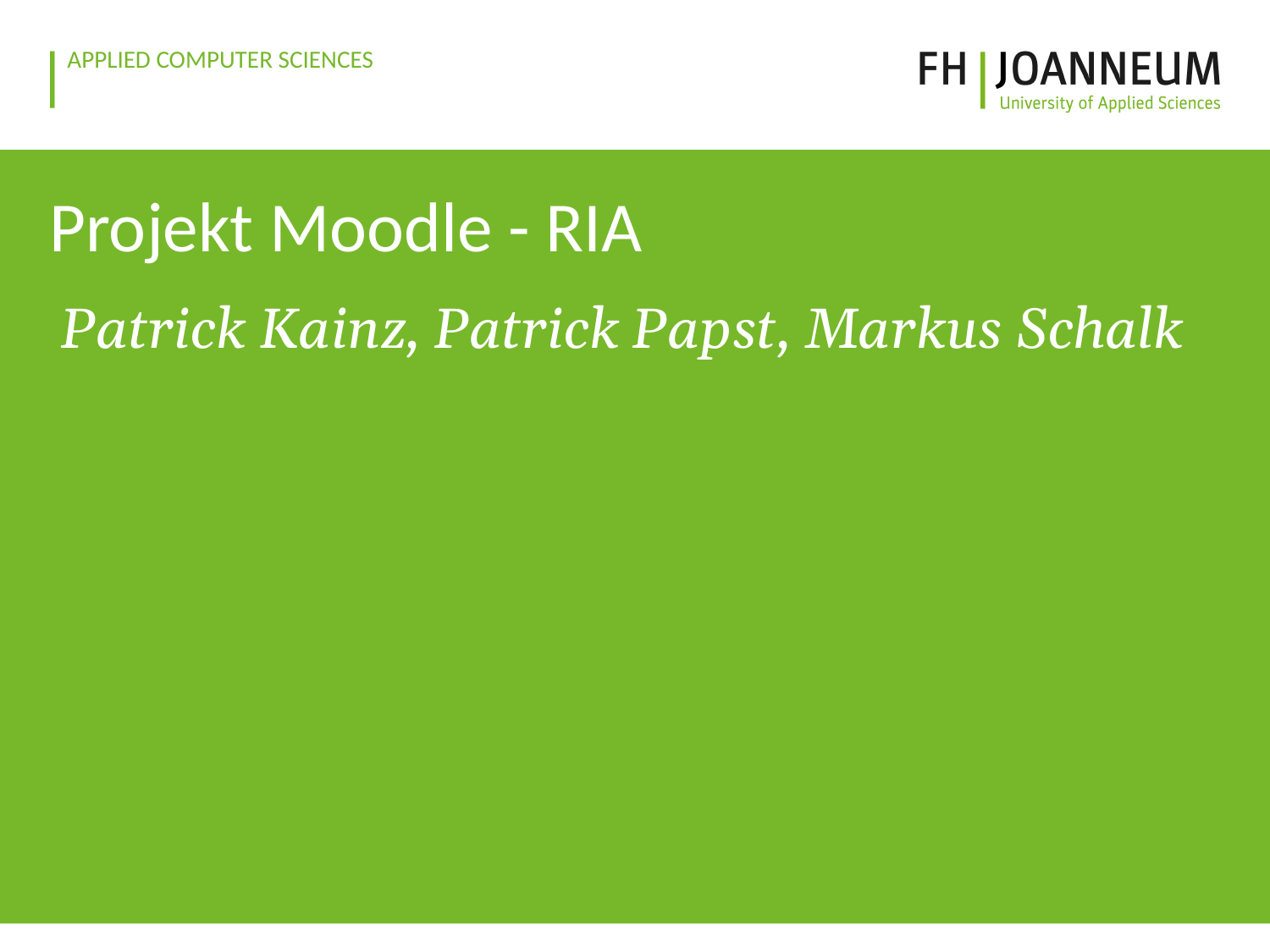

# Projekt Moodle - RIA
Patrick Kainz, Patrick Papst, Markus Schalk